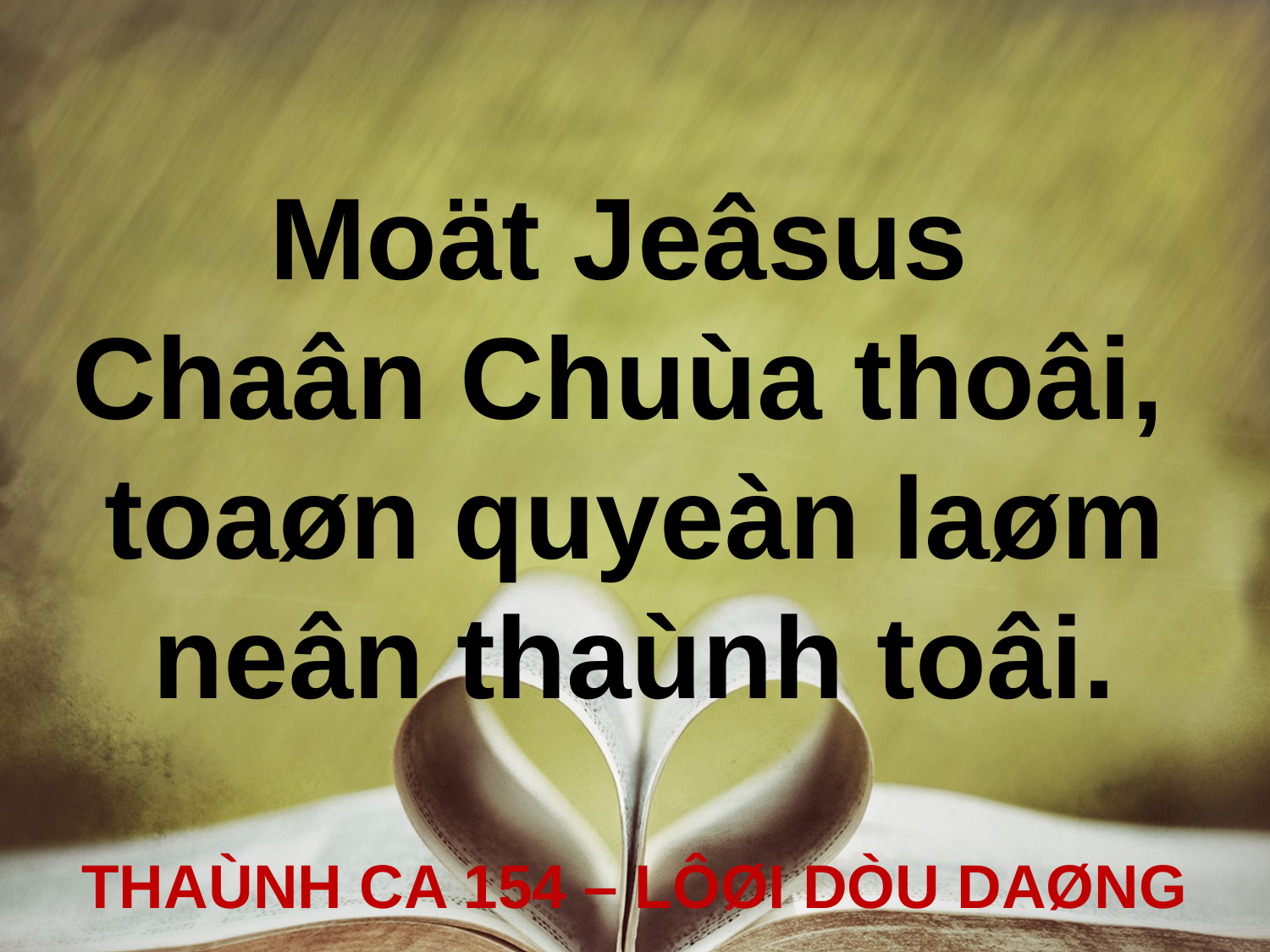

Moät Jeâsus
Chaân Chuùa thoâi,
toaøn quyeàn laøm
 neân thaùnh toâi.
THAÙNH CA 154 – LÔØI DÒU DAØNG